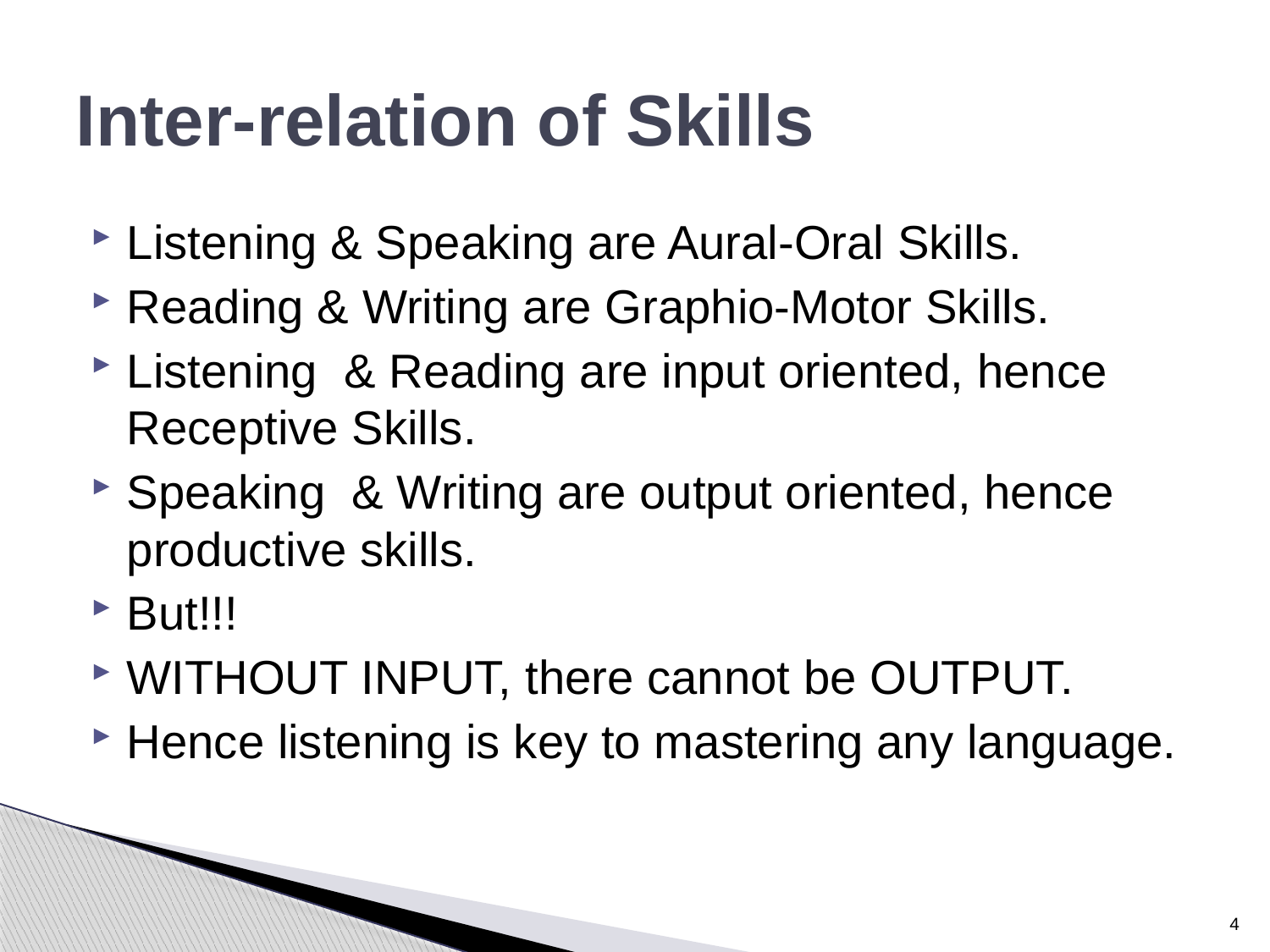

# Inter-relation of Skills
Listening & Speaking are Aural-Oral Skills.
Reading & Writing are Graphio-Motor Skills.
Listening  & Reading are input oriented, hence Receptive Skills.
Speaking  & Writing are output oriented, hence productive skills.
But!!!
WITHOUT INPUT, there cannot be OUTPUT.
Hence listening is key to mastering any language.

4